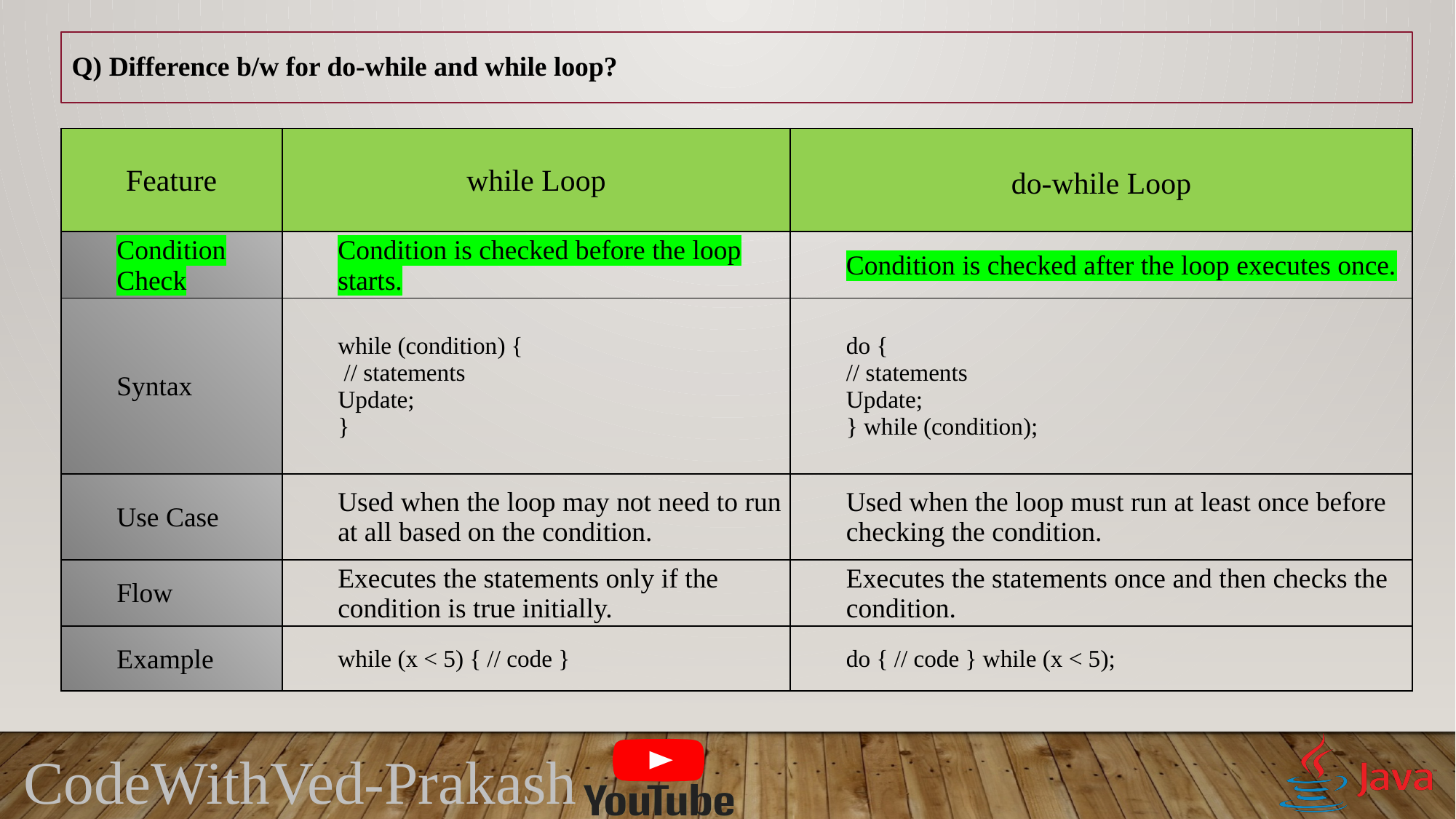

Q) Difference b/w for do-while and while loop?
| Feature | while Loop | do-while Loop |
| --- | --- | --- |
| Condition Check | Condition is checked before the loop starts. | Condition is checked after the loop executes once. |
| Syntax | while (condition) { // statements Update; } | do { // statements Update; } while (condition); |
| Use Case | Used when the loop may not need to run at all based on the condition. | Used when the loop must run at least once before checking the condition. |
| Flow | Executes the statements only if the condition is true initially. | Executes the statements once and then checks the condition. |
| Example | while (x < 5) { // code } | do { // code } while (x < 5); |